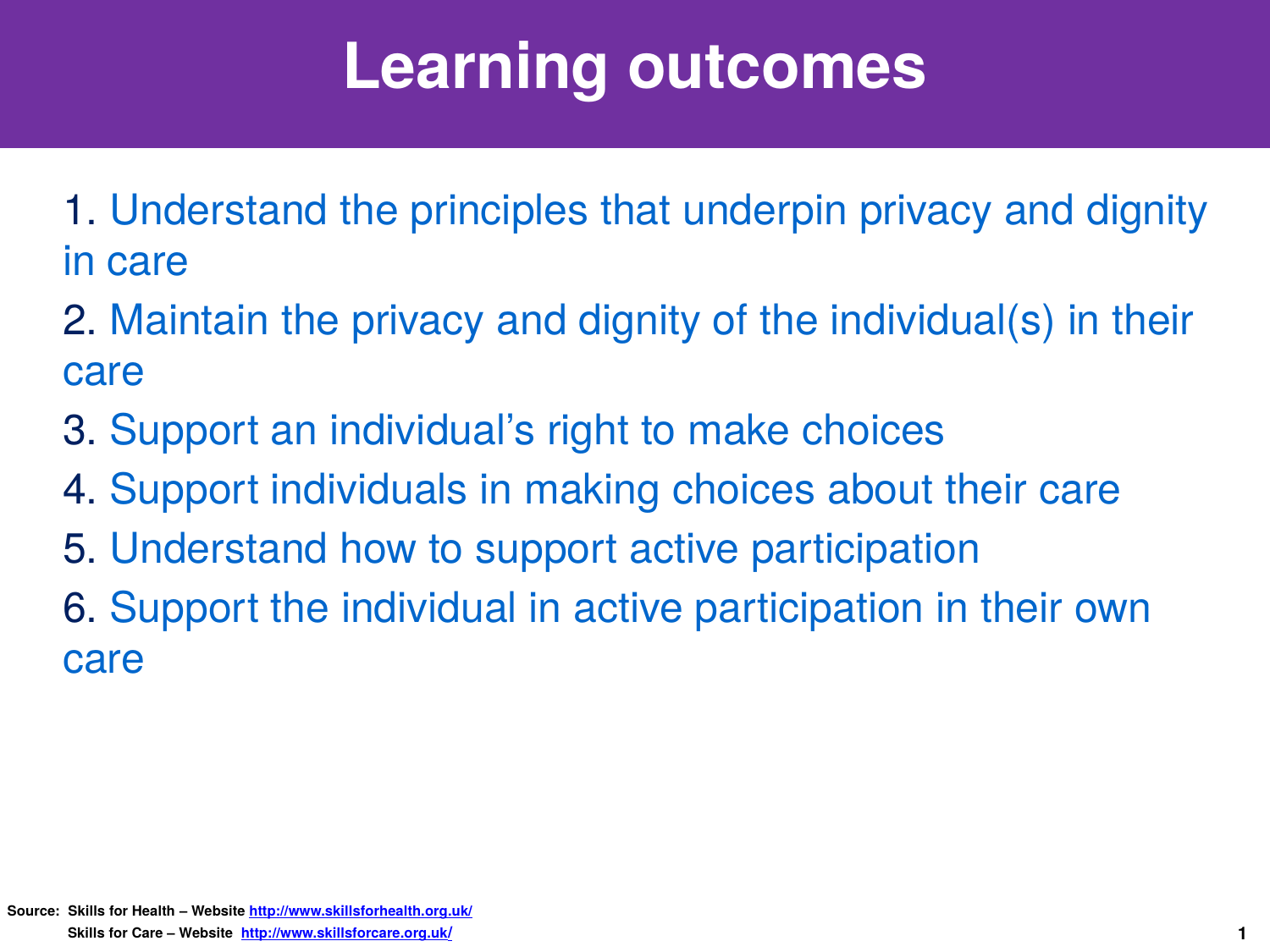

# Learning outcomes
1. Understand the principles that underpin privacy and dignity in care
2. Maintain the privacy and dignity of the individual(s) in their care
3. Support an individual’s right to make choices
4. Support individuals in making choices about their care
5. Understand how to support active participation
6. Support the individual in active participation in their own care

Source:  Skills for Health – Website http://www.skillsforhealth.org.uk/
               Skills for Care – Website  http://www.skillsforcare.org.uk/
1